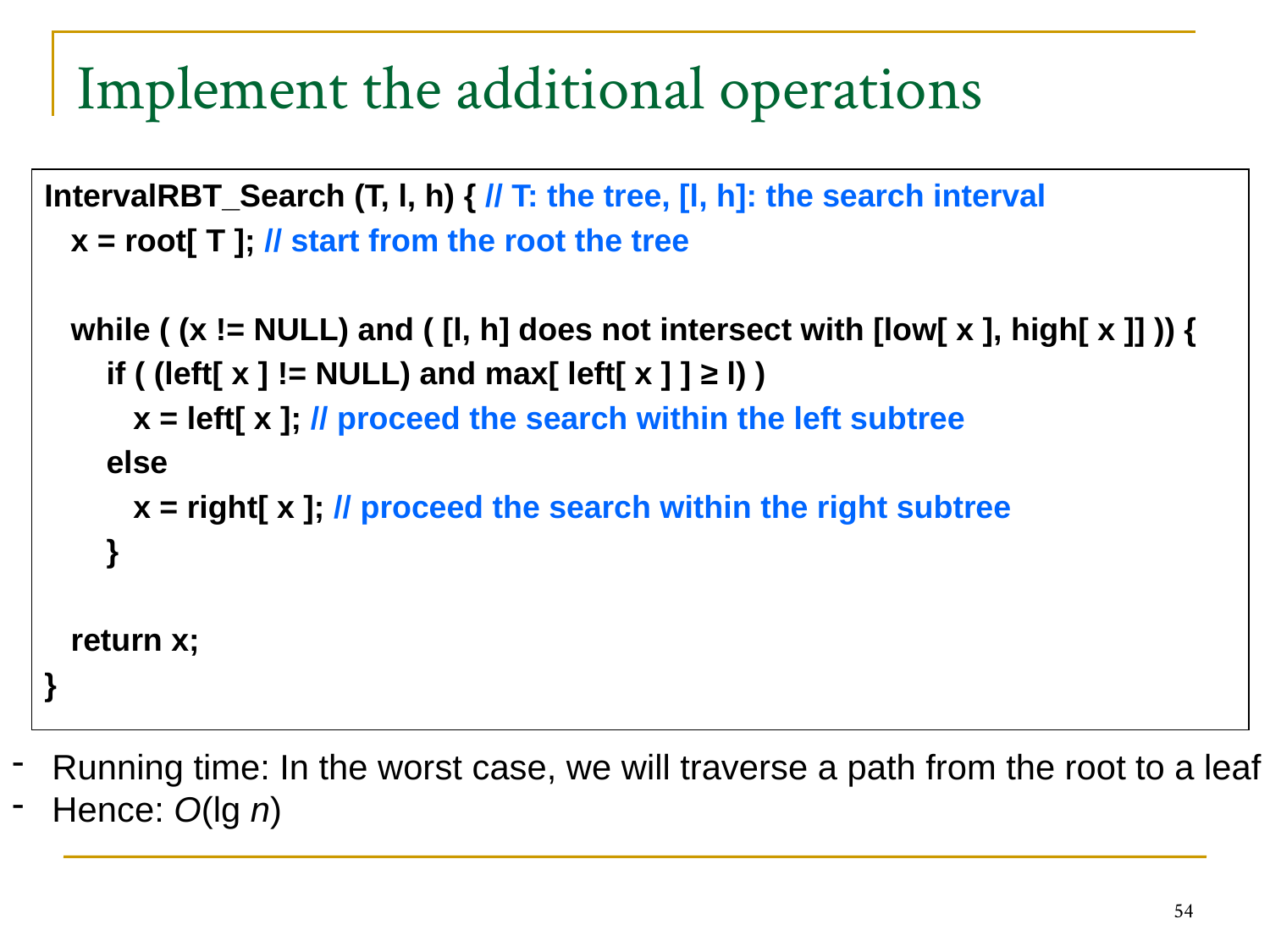

# Implement the additional operations
IntervalRBT_Search (T, l, h) { // T: the tree, [l, h]: the search interval
   x = root[ T ]; // start from the root the tree

   while ( (x != NULL) and ( [l, h] does not intersect with [low[ x ], high[ x ]] )) {
       if ( (left[ x ] != NULL) and max[ left[ x ] ] ≥ l) )
          x = left[ x ]; // proceed the search within the left subtree
       else
          x = right[ x ]; // proceed the search within the right subtree
       }

   return x;
}
 Running time: In the worst case, we will traverse a path from the root to a leaf
 Hence: O(lg n)
54